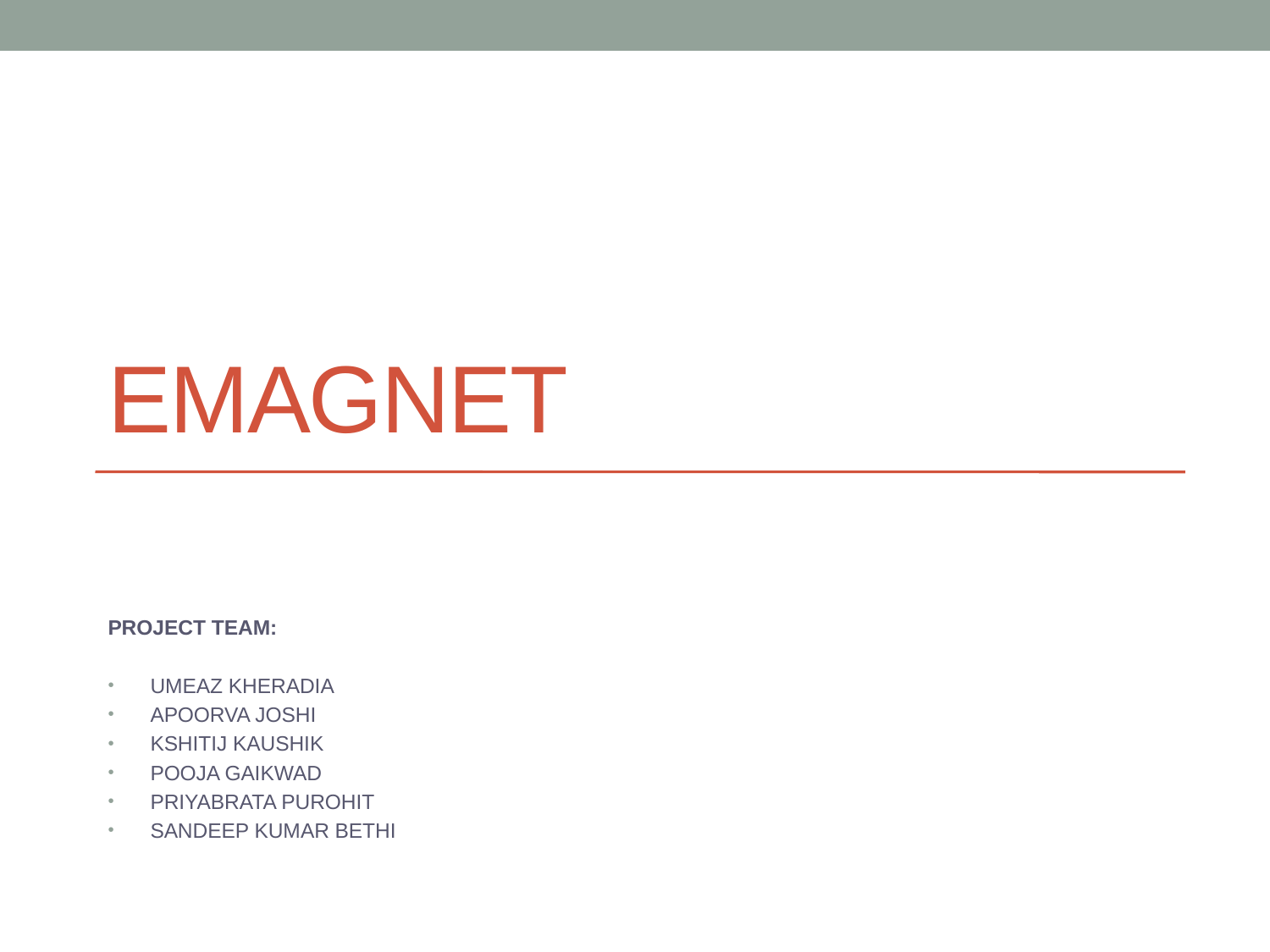

# EmAGnet
PROJECT TEAM:

UMEAZ KHERADIA
APOORVA JOSHI
KSHITIJ KAUSHIK
POOJA GAIKWAD
PRIYABRATA PUROHIT
SANDEEP KUMAR BETHI